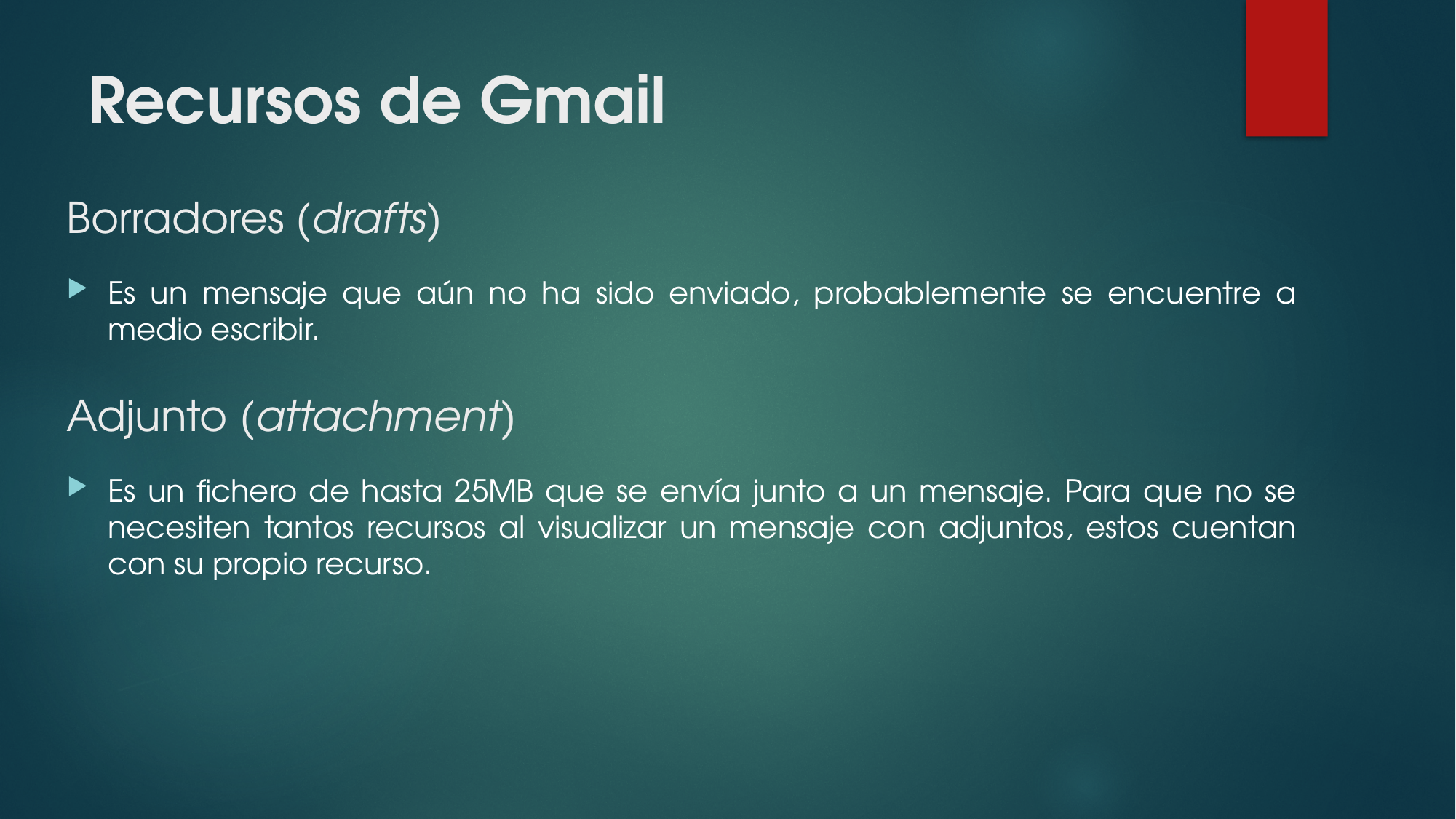

# Recursos de Gmail
Borradores (drafts)
Es un mensaje que aún no ha sido enviado, probablemente se encuentre a medio escribir.
Adjunto (attachment)
Es un fichero de hasta 25MB que se envía junto a un mensaje. Para que no se necesiten tantos recursos al visualizar un mensaje con adjuntos, estos cuentan con su propio recurso.